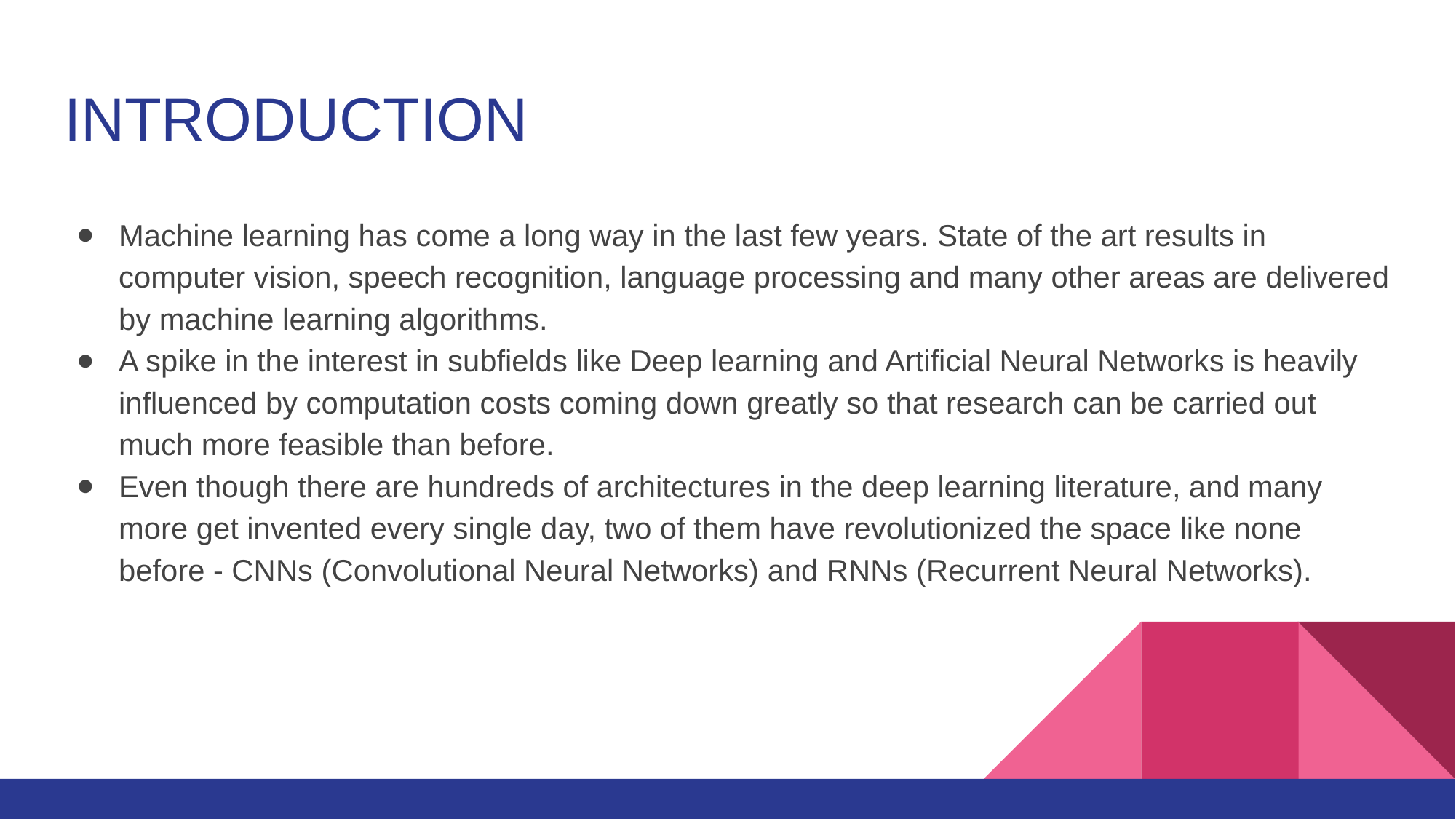

# INTRODUCTION
Machine learning has come a long way in the last few years. State of the art results in computer vision, speech recognition, language processing and many other areas are delivered by machine learning algorithms.
A spike in the interest in subfields like Deep learning and Artificial Neural Networks is heavily influenced by computation costs coming down greatly so that research can be carried out much more feasible than before.
Even though there are hundreds of architectures in the deep learning literature, and many more get invented every single day, two of them have revolutionized the space like none before - CNNs (Convolutional Neural Networks) and RNNs (Recurrent Neural Networks).